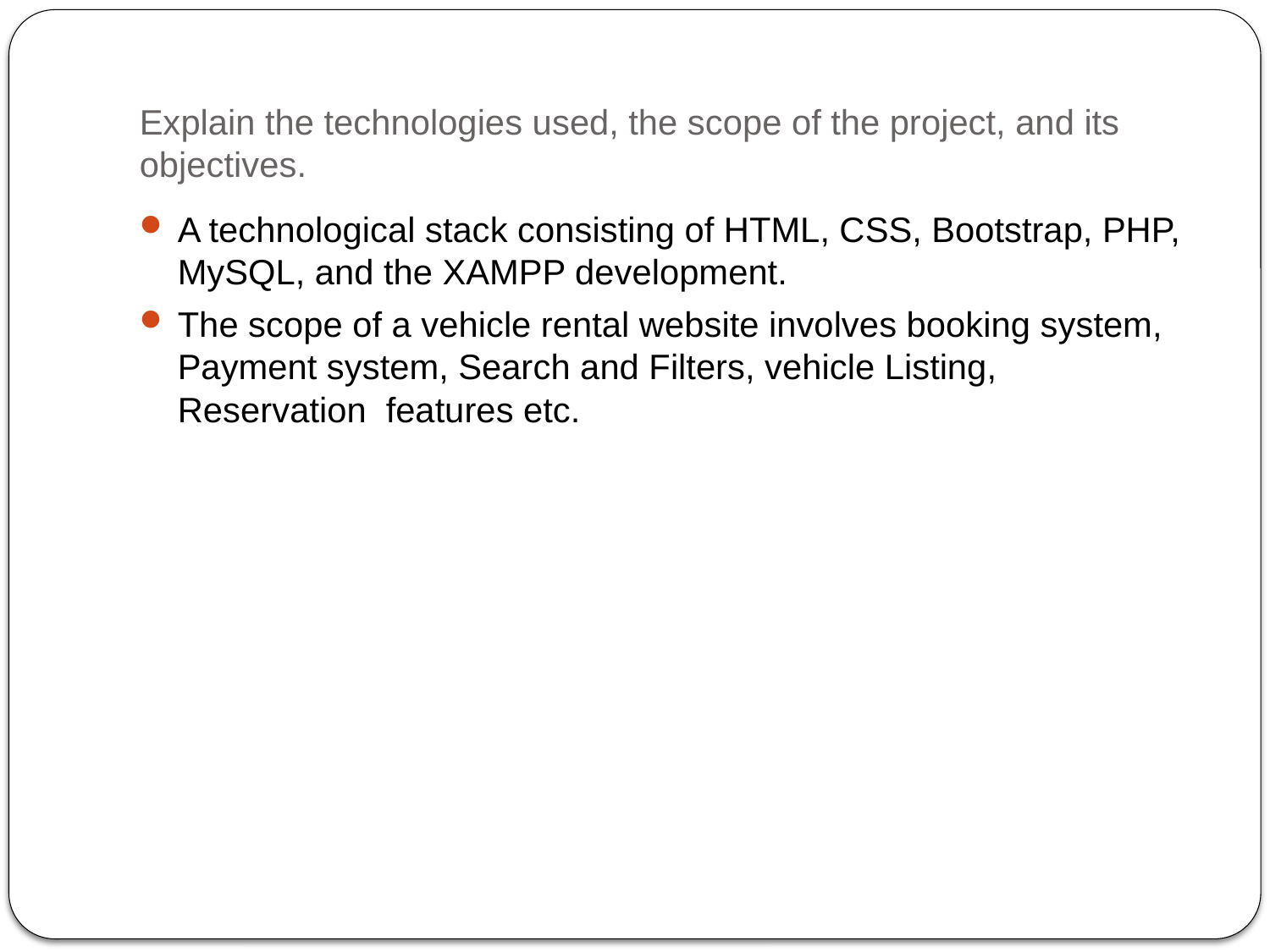

# Explain the technologies used, the scope of the project, and its objectives.
A technological stack consisting of HTML, CSS, Bootstrap, PHP, MySQL, and the XAMPP development.
The scope of a vehicle rental website involves booking system, Payment system, Search and Filters, vehicle Listing, Reservation  features etc.